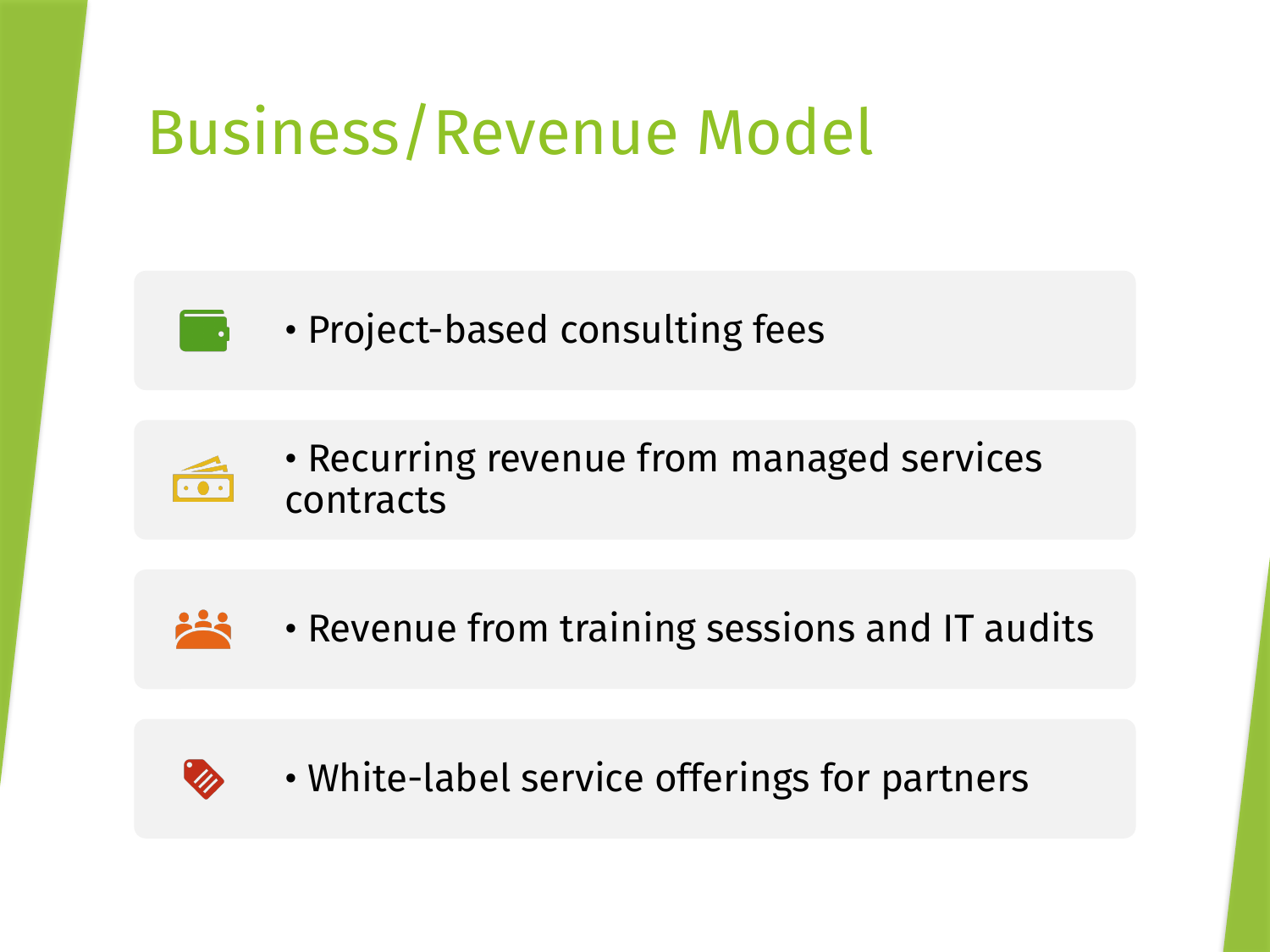

# Business/Revenue Model
• Project-based consulting fees
• Recurring revenue from managed services contracts
• Revenue from training sessions and IT audits
• White-label service offerings for partners